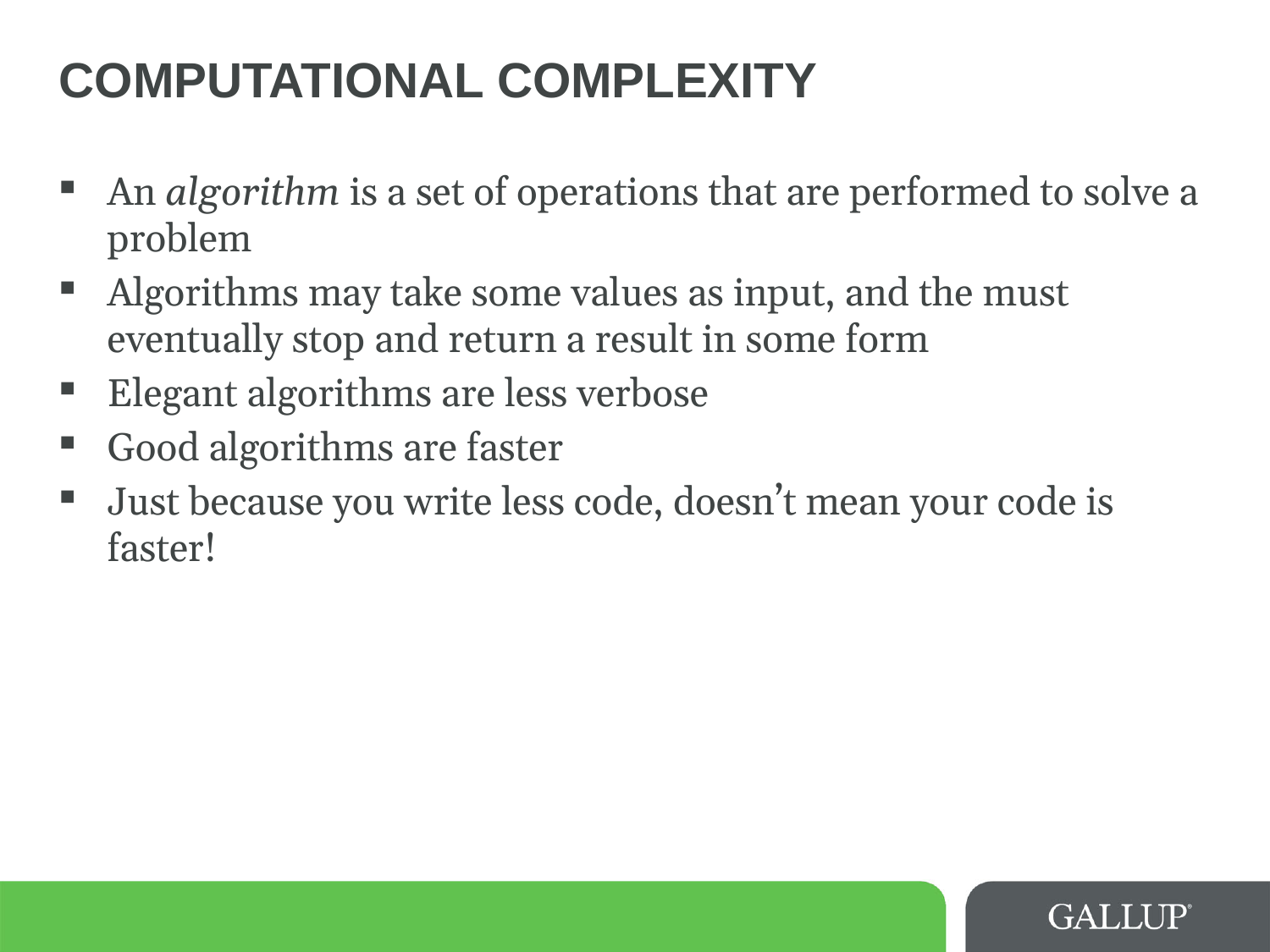

# COMPUTATIONAL COMPLEXITY
An algorithm is a set of operations that are performed to solve a problem
Algorithms may take some values as input, and the must eventually stop and return a result in some form
Elegant algorithms are less verbose
Good algorithms are faster
Just because you write less code, doesn’t mean your code is faster!